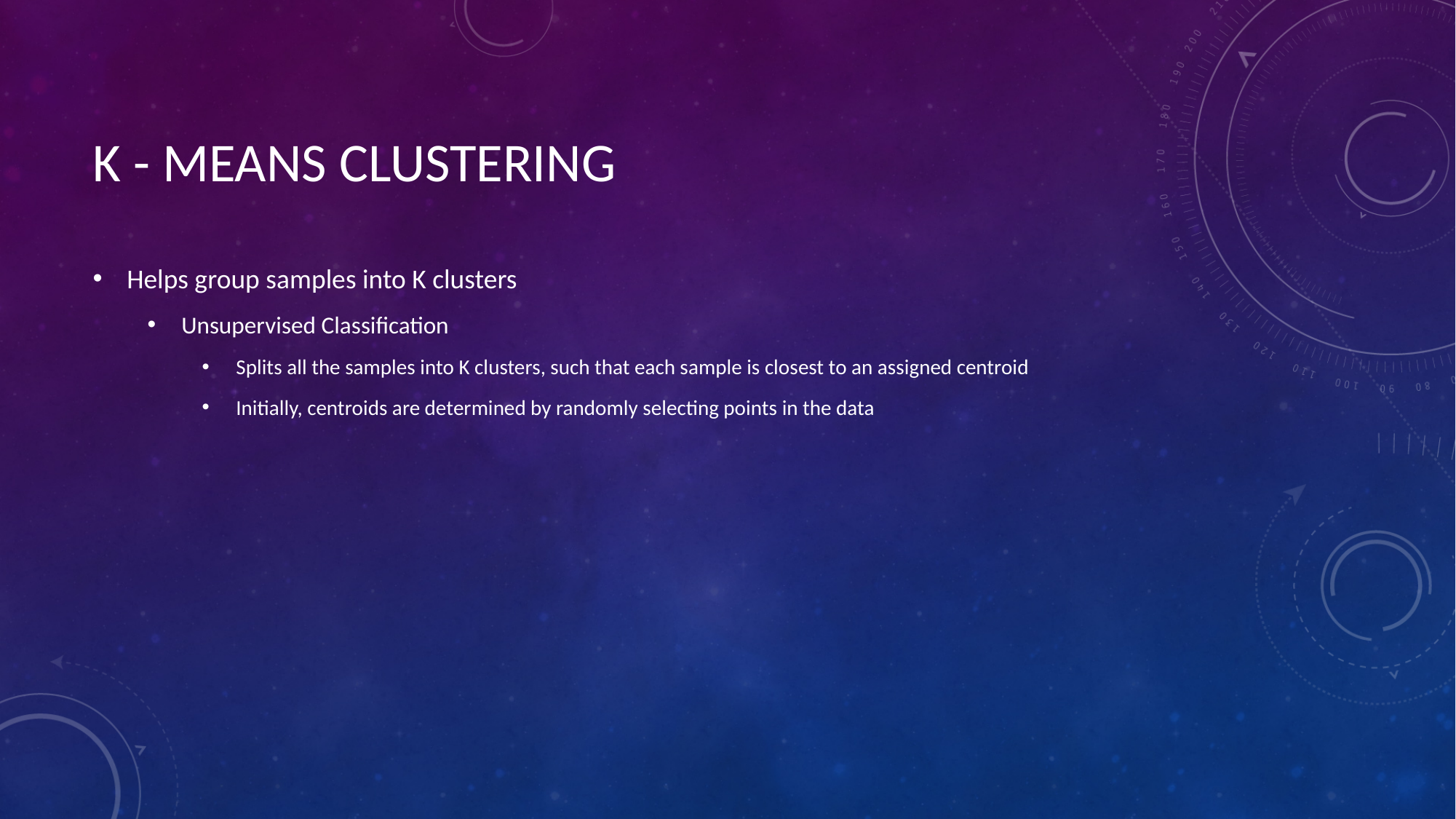

# K - Means Clustering
Helps group samples into K clusters
Unsupervised Classification
Splits all the samples into K clusters, such that each sample is closest to an assigned centroid
Initially, centroids are determined by randomly selecting points in the data